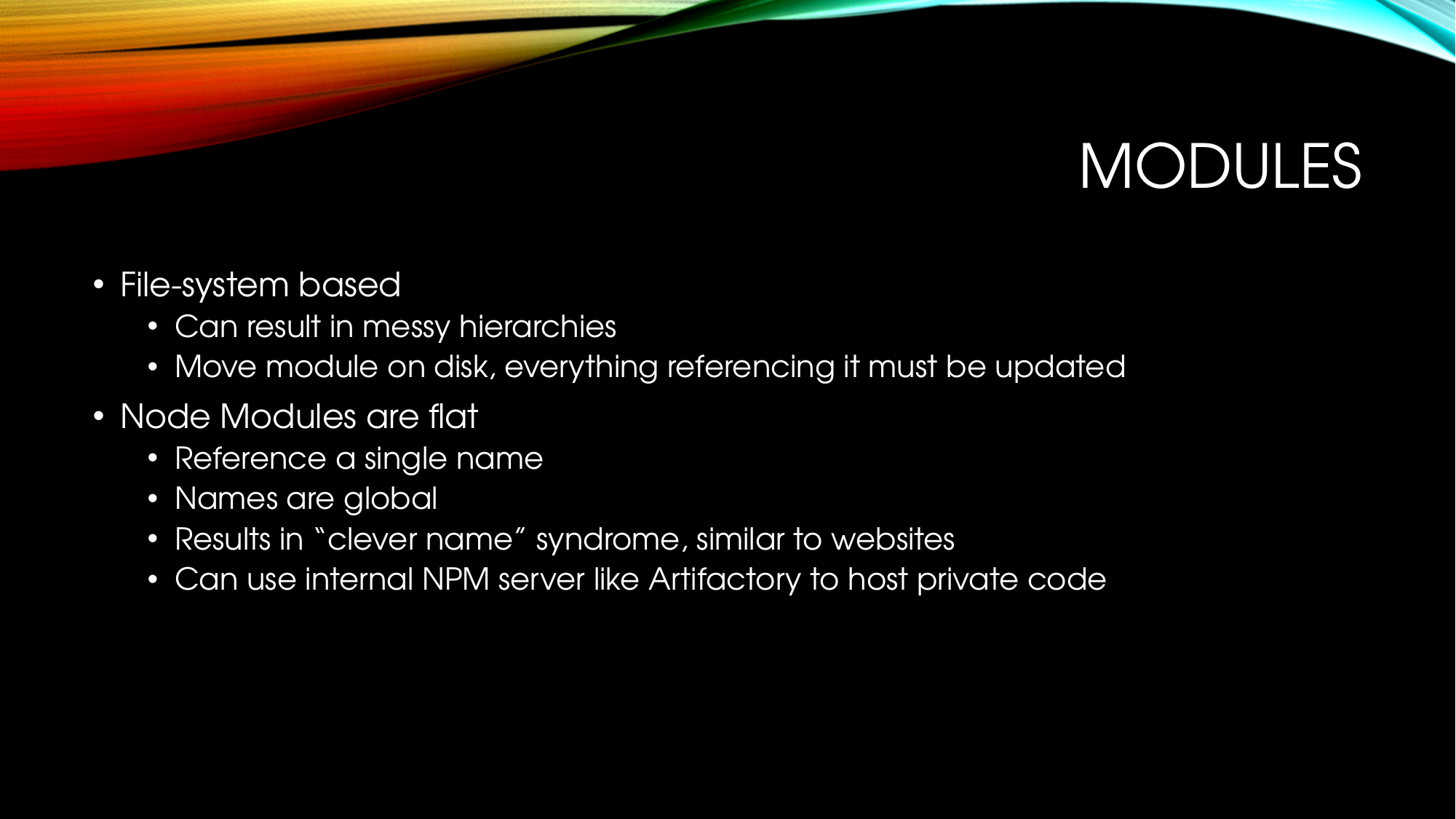

# Modules
File-system based
Can result in messy hierarchies
Move module on disk, everything referencing it must be updated
Node Modules are flat
Reference a single name
Names are global
Results in “clever name” syndrome, similar to websites
Can use internal NPM server like Artifactory to host private code